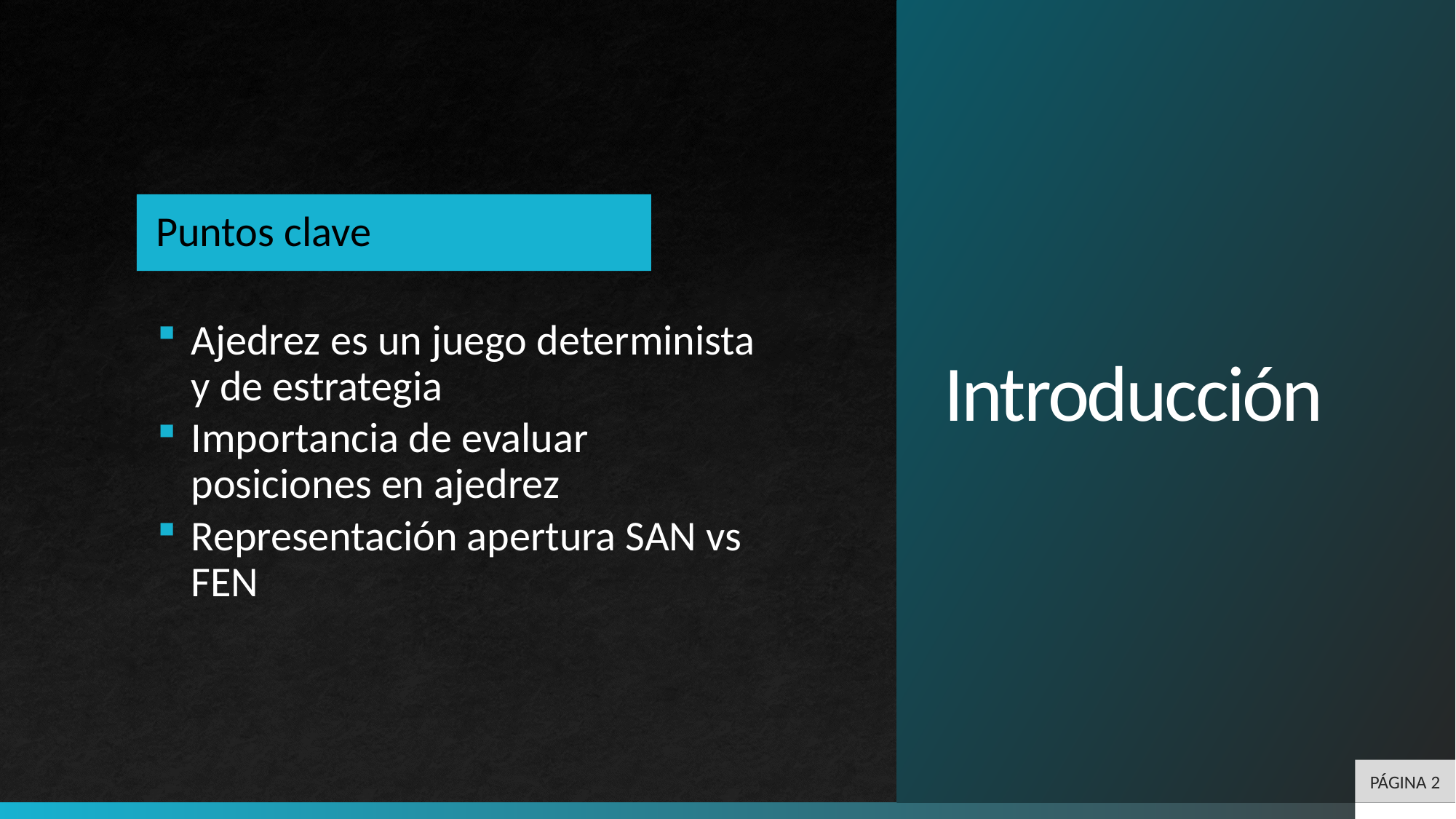

# Introducción
Ajedrez es un juego determinista y de estrategia
Importancia de evaluar posiciones en ajedrez
Representación apertura SAN vs FEN
Puntos clave
PÁGINA 2